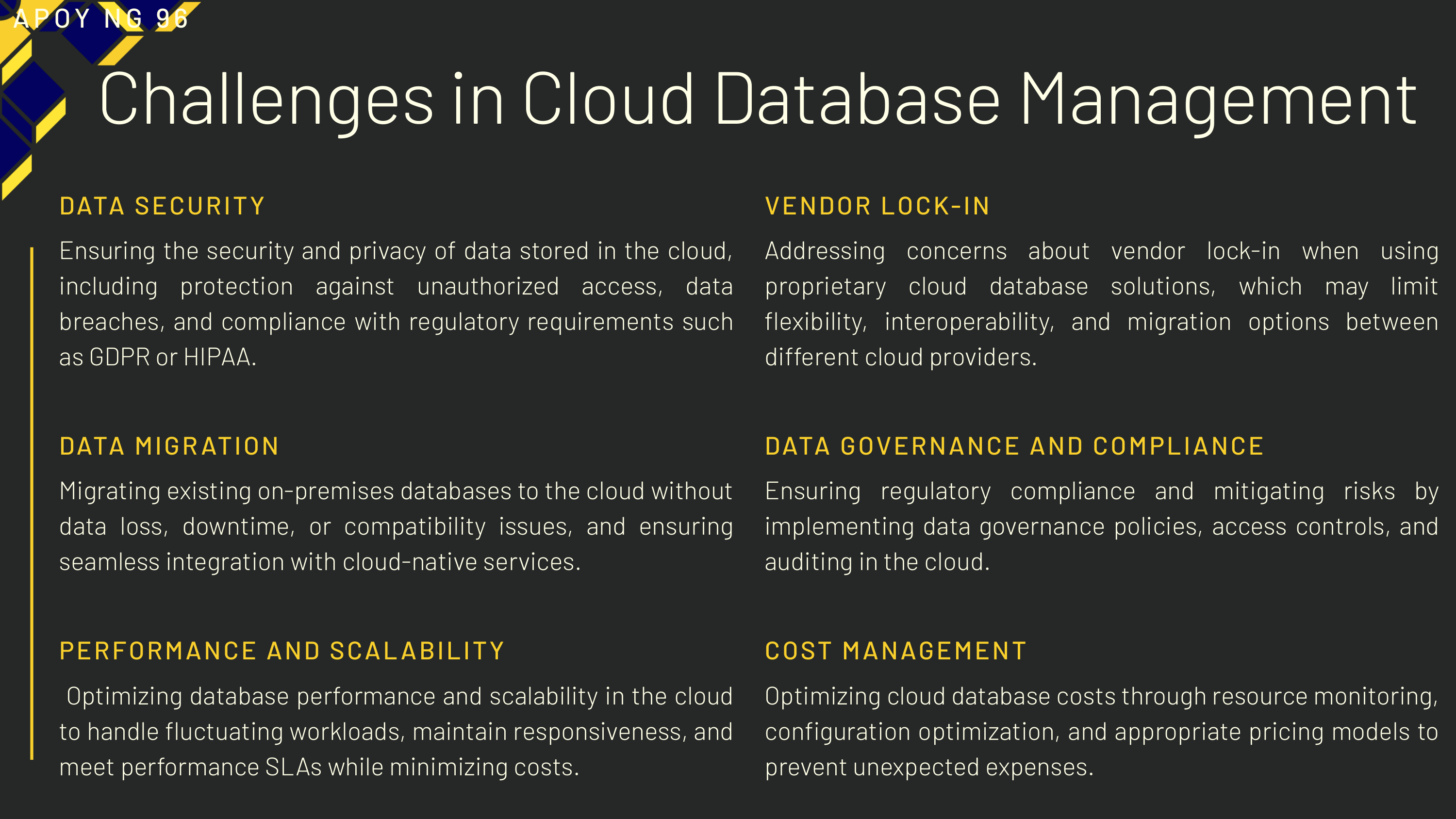

APOY NG 96
 Challenges in Cloud Database Management
DATA SECURITY
Ensuring the security and privacy of data stored in the cloud, including protection against unauthorized access, data breaches, and compliance with regulatory requirements such as GDPR or HIPAA.
DATA MIGRATION
Migrating existing on-premises databases to the cloud without data loss, downtime, or compatibility issues, and ensuring seamless integration with cloud-native services.
PERFORMANCE AND SCALABILITY
 Optimizing database performance and scalability in the cloud to handle fluctuating workloads, maintain responsiveness, and meet performance SLAs while minimizing costs.
VENDOR LOCK-IN
Addressing concerns about vendor lock-in when using proprietary cloud database solutions, which may limit flexibility, interoperability, and migration options between different cloud providers.
DATA GOVERNANCE AND COMPLIANCE
Ensuring regulatory compliance and mitigating risks by implementing data governance policies, access controls, and auditing in the cloud.
COST MANAGEMENT
Optimizing cloud database costs through resource monitoring, configuration optimization, and appropriate pricing models to prevent unexpected expenses.